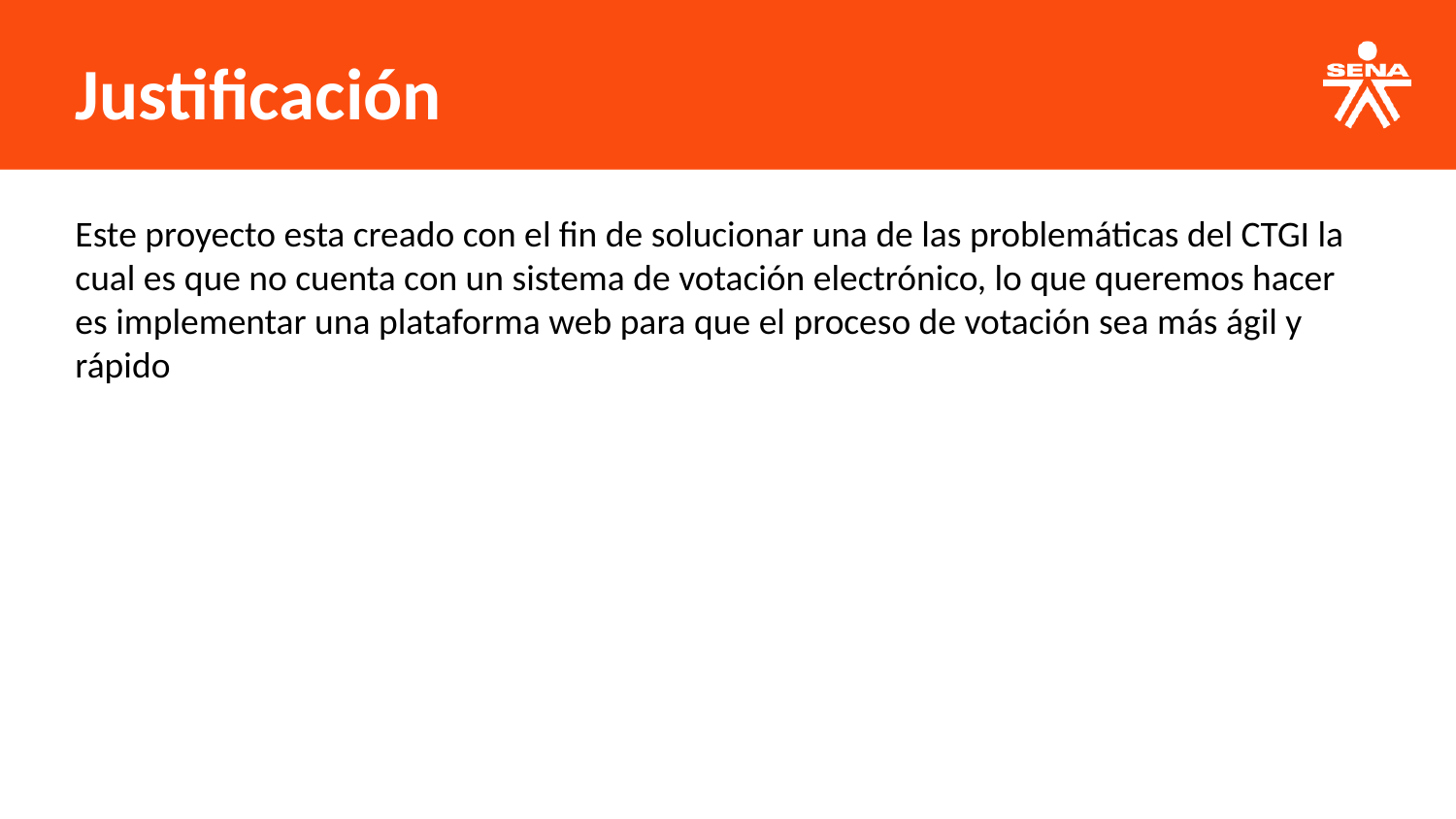

Justificación
Este proyecto esta creado con el fin de solucionar una de las problemáticas del CTGI la cual es que no cuenta con un sistema de votación electrónico, lo que queremos hacer es implementar una plataforma web para que el proceso de votación sea más ágil y rápido